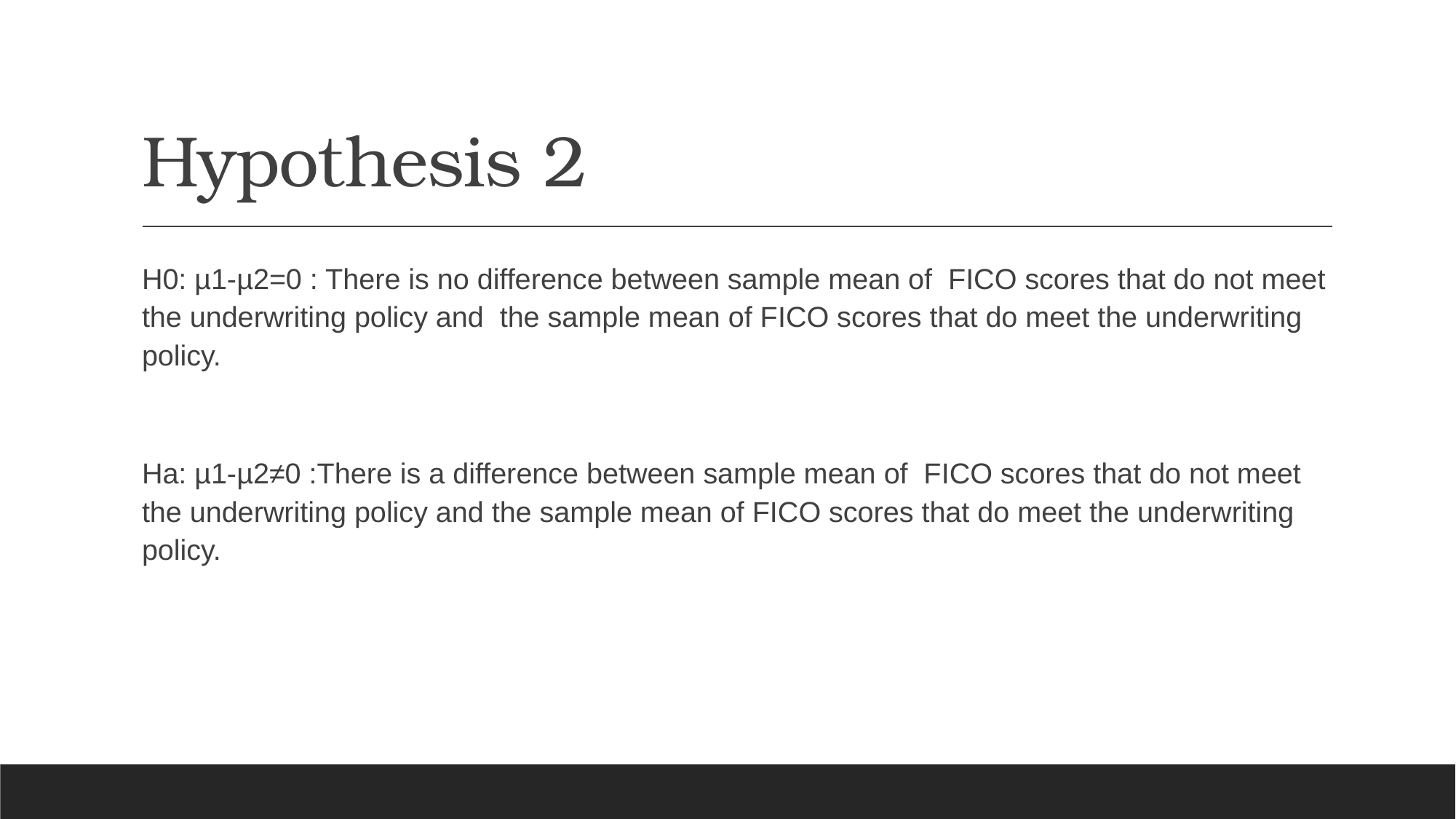

# Hypothesis 2
H0: µ1-µ2=0 : There is no difference between sample mean of  FICO scores that do not meet the underwriting policy and  the sample mean of FICO scores that do meet the underwriting policy.

Ha: µ1-µ2≠0 :There is a difference between sample mean of  FICO scores that do not meet the underwriting policy and the sample mean of FICO scores that do meet the underwriting policy.